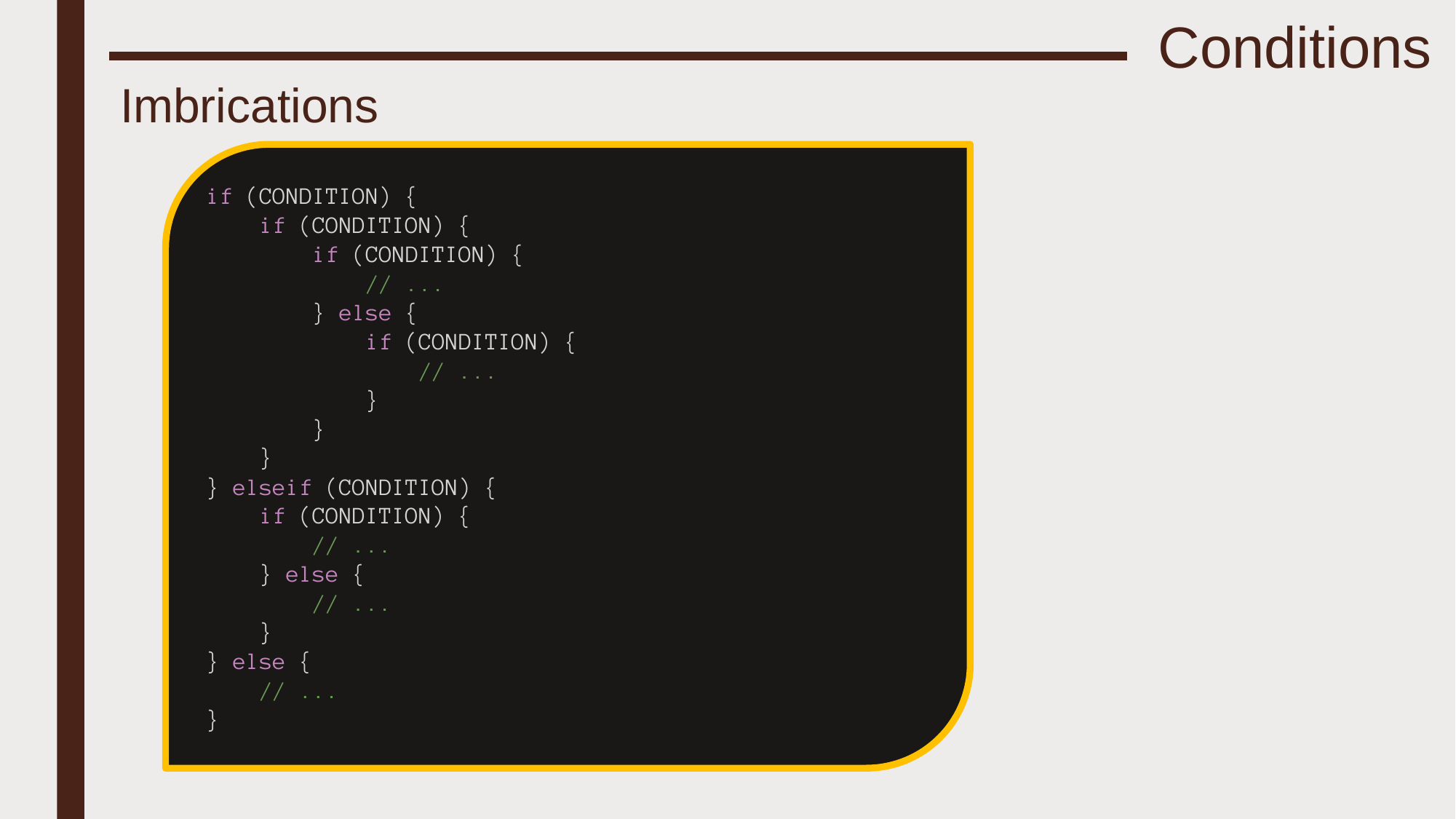

# Conditions
Imbrications

if (CONDITION) {
    if (CONDITION) {
        if (CONDITION) {
            // ...
        } else {
            if (CONDITION) {
                // ...
            }
        }
    }
} elseif (CONDITION) {
    if (CONDITION) {
        // ...
    } else {
        // ...
    }
} else {
    // ...
}